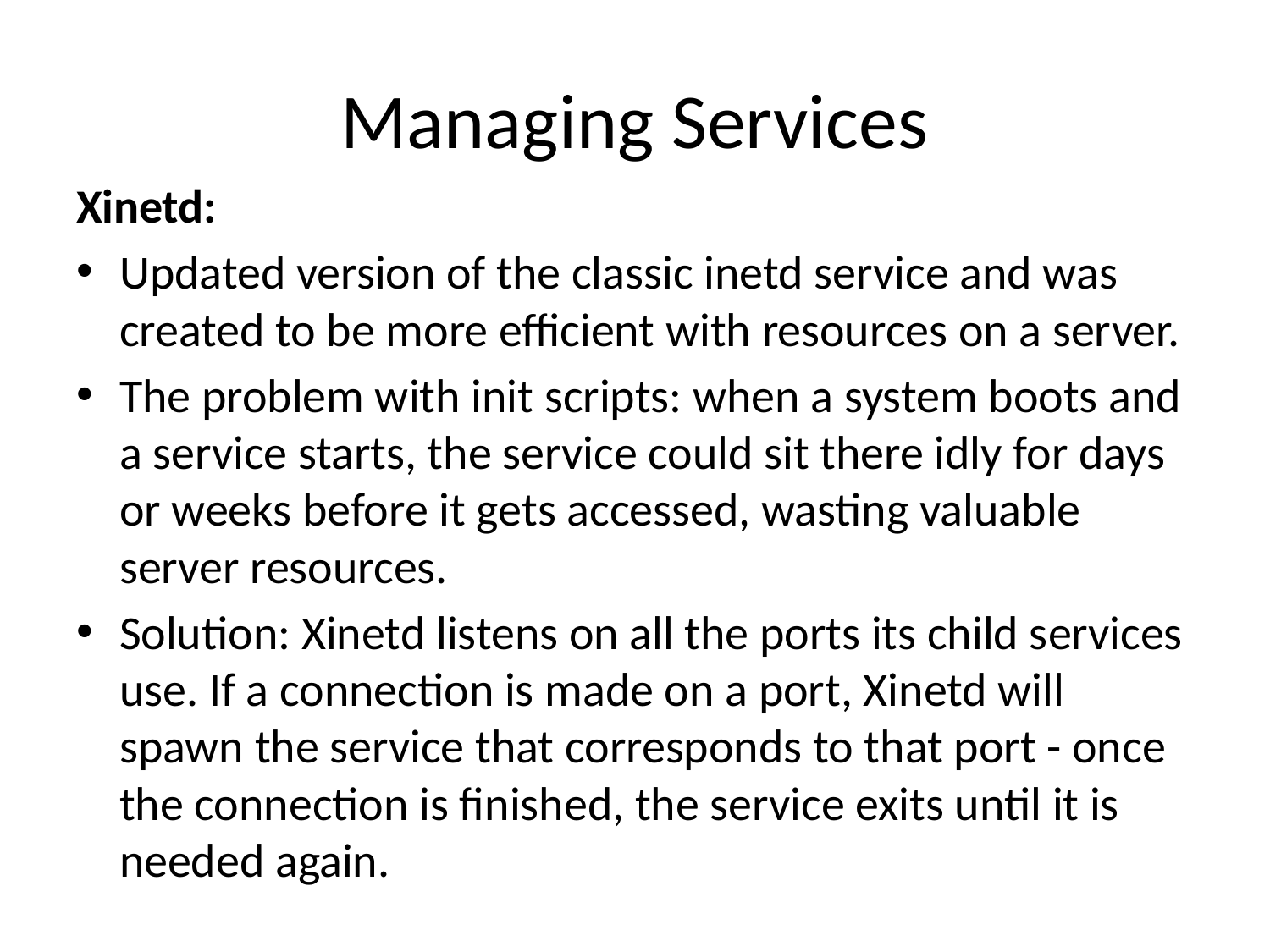

# Managing Services
Xinetd:
Updated version of the classic inetd service and was created to be more efficient with resources on a server.
The problem with init scripts: when a system boots and a service starts, the service could sit there idly for days or weeks before it gets accessed, wasting valuable server resources.
Solution: Xinetd listens on all the ports its child services use. If a connection is made on a port, Xinetd will spawn the service that corresponds to that port - once the connection is finished, the service exits until it is needed again.